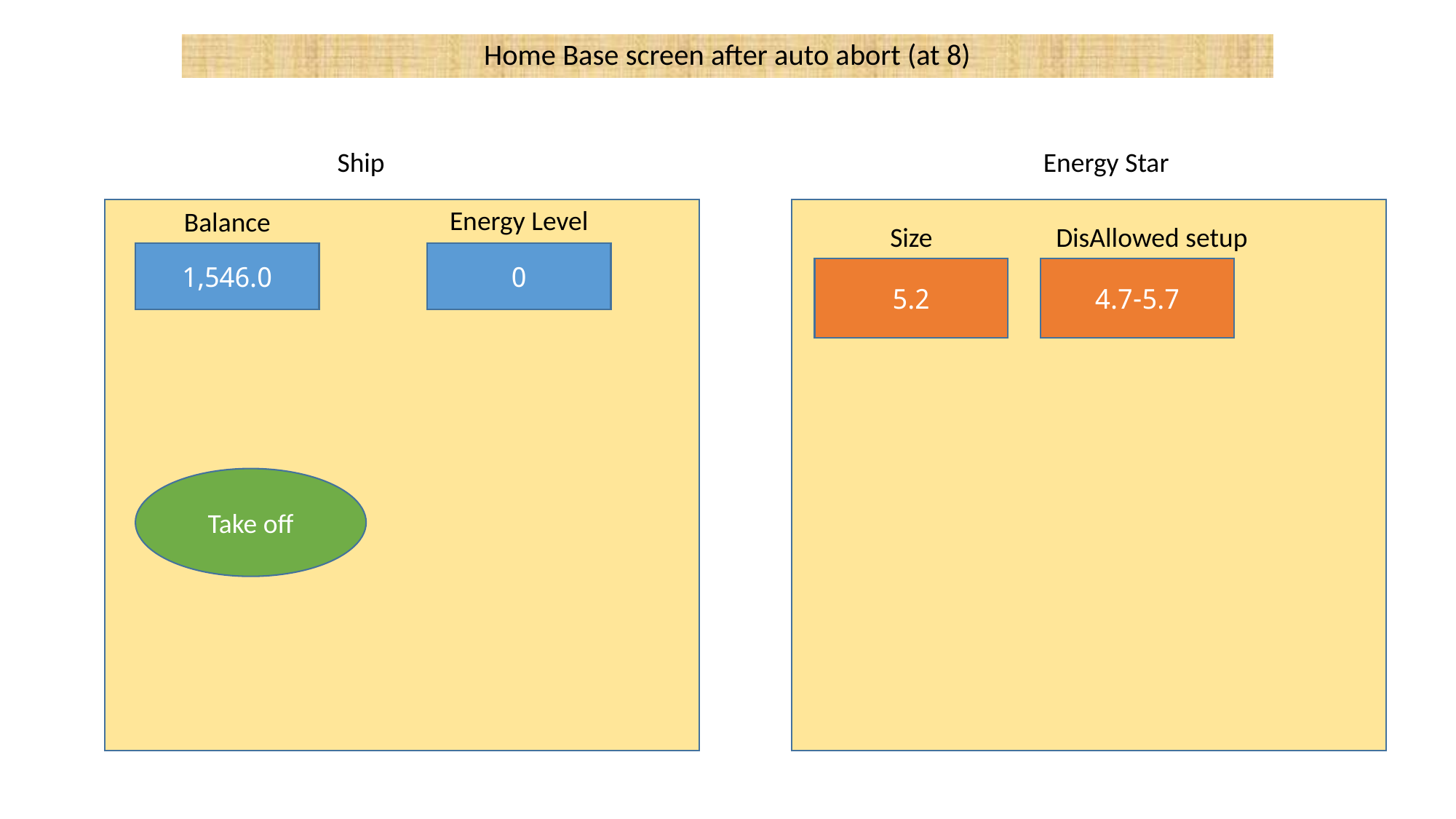

Home Base screen after auto abort (at 8)
Ship
Energy Star
Energy Level

Balance

Size
DisAllowed setup
1,546.0
0
5.2
4.7-5.7
Take off